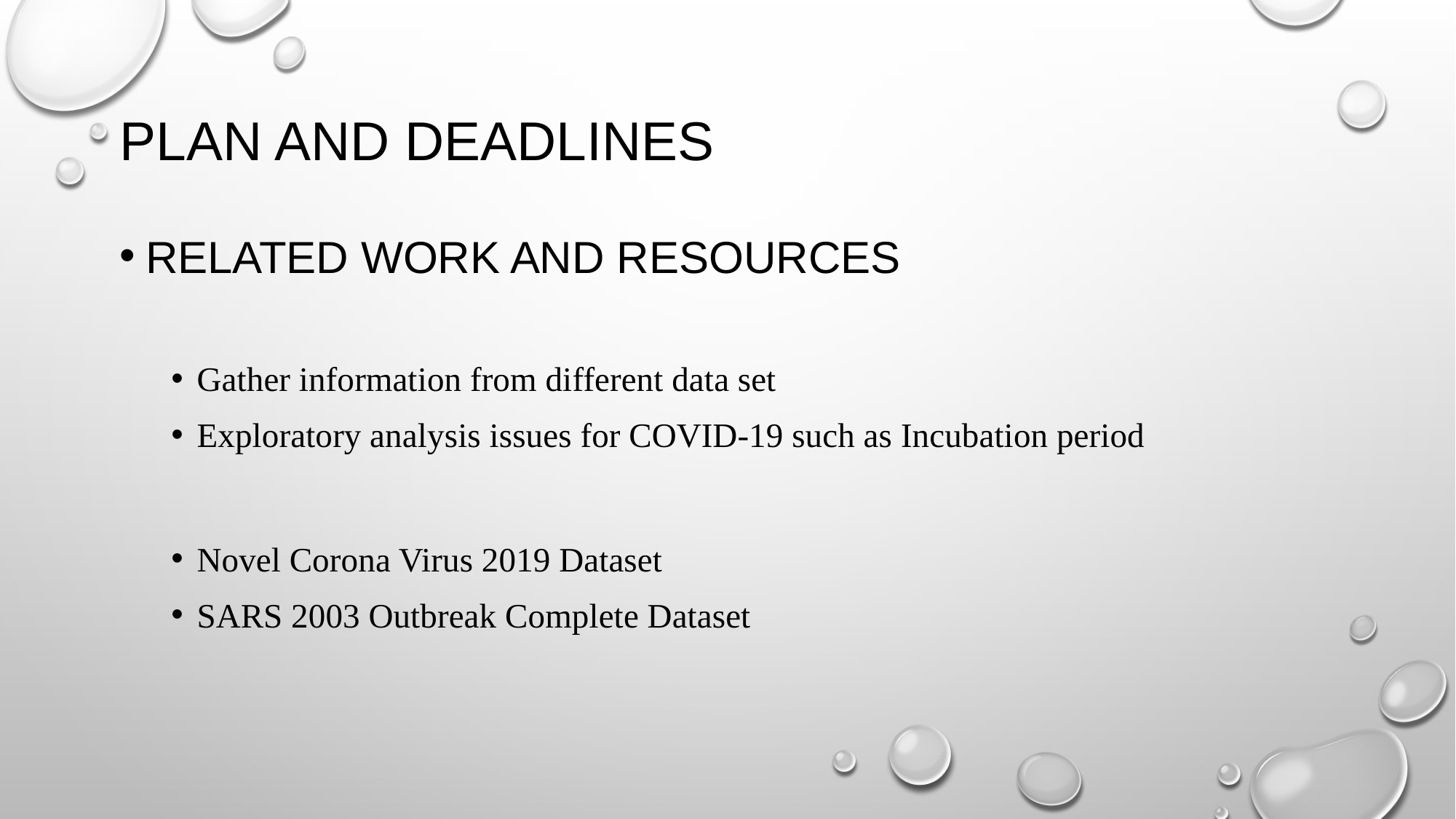

# Plan and Deadlines
Related Work and Resources

Gather information from different data set
Exploratory analysis issues for COVID-19 such as Incubation period

Novel Corona Virus 2019 Dataset
SARS 2003 Outbreak Complete Dataset